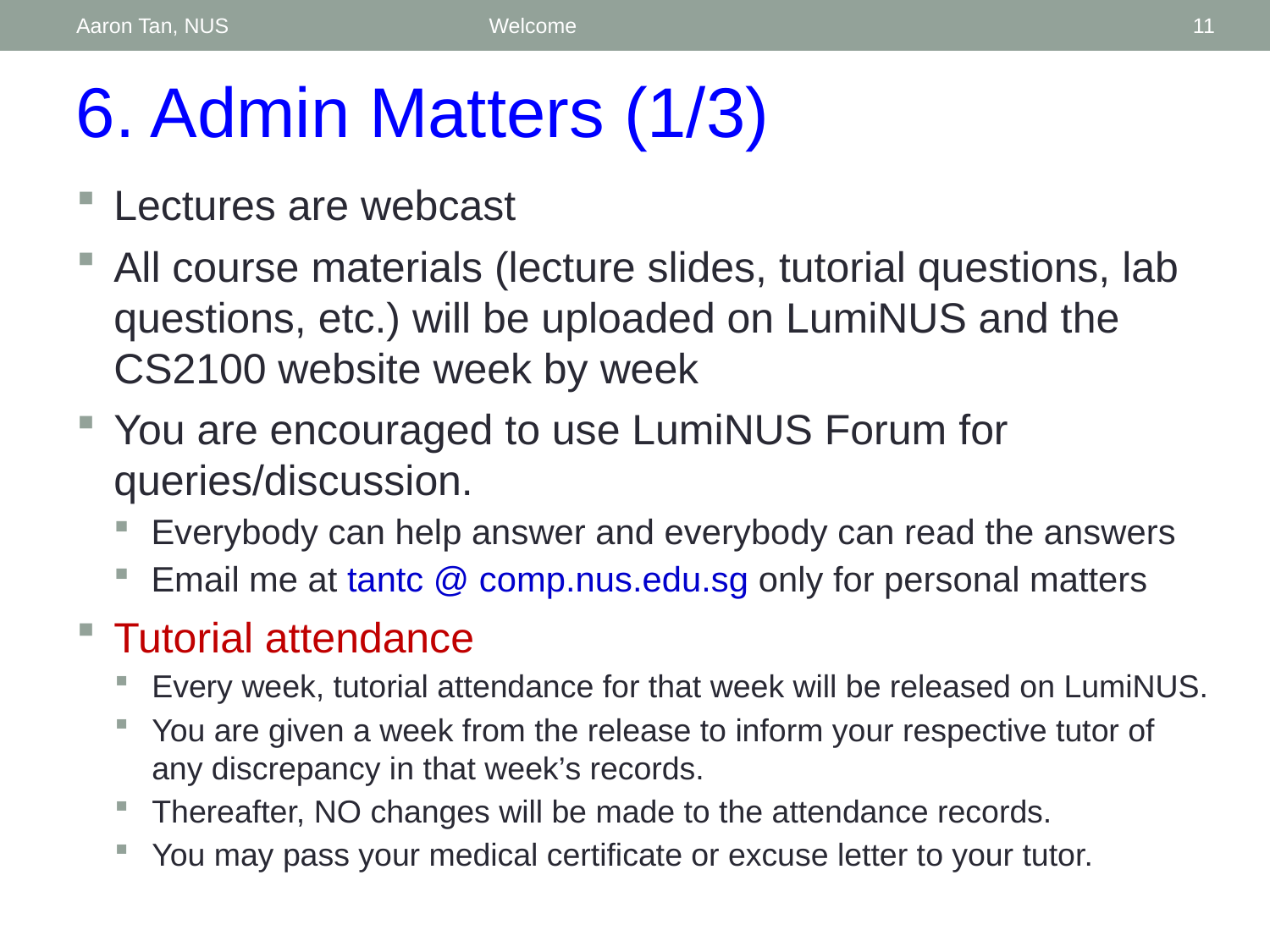

Aaron Tan, NUS
Welcome
11
6. Admin Matters (1/3)
Lectures are webcast
All course materials (lecture slides, tutorial questions, lab questions, etc.) will be uploaded on LumiNUS and the CS2100 website week by week
You are encouraged to use LumiNUS Forum for queries/discussion.
Everybody can help answer and everybody can read the answers
Email me at tantc @ comp.nus.edu.sg only for personal matters
Tutorial attendance
Every week, tutorial attendance for that week will be released on LumiNUS.
You are given a week from the release to inform your respective tutor of any discrepancy in that week’s records.
Thereafter, NO changes will be made to the attendance records.
You may pass your medical certificate or excuse letter to your tutor.